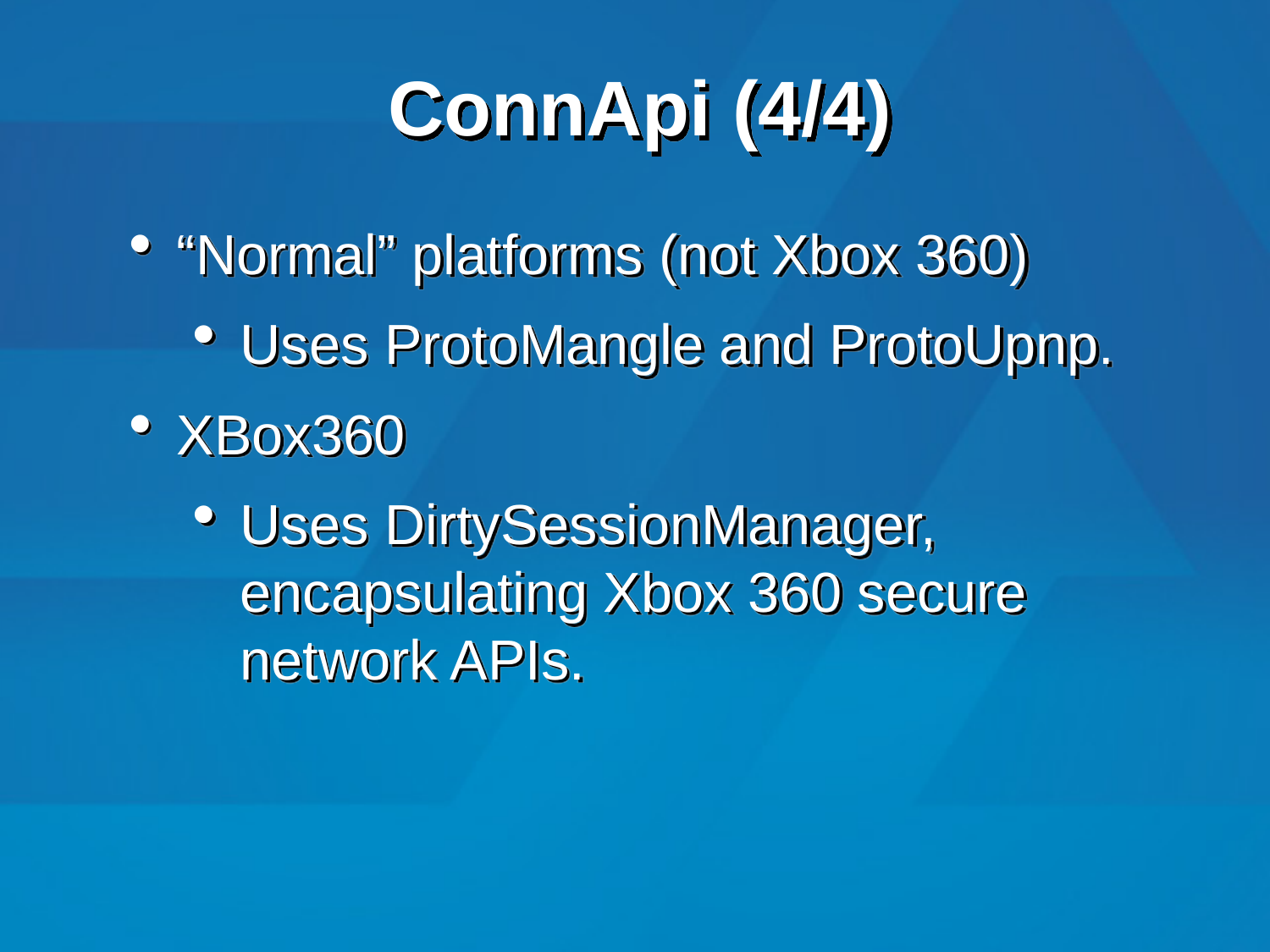

# ConnApi (4/4)
“Normal” platforms (not Xbox 360)
Uses ProtoMangle and ProtoUpnp.
XBox360
Uses DirtySessionManager, encapsulating Xbox 360 secure network APIs.